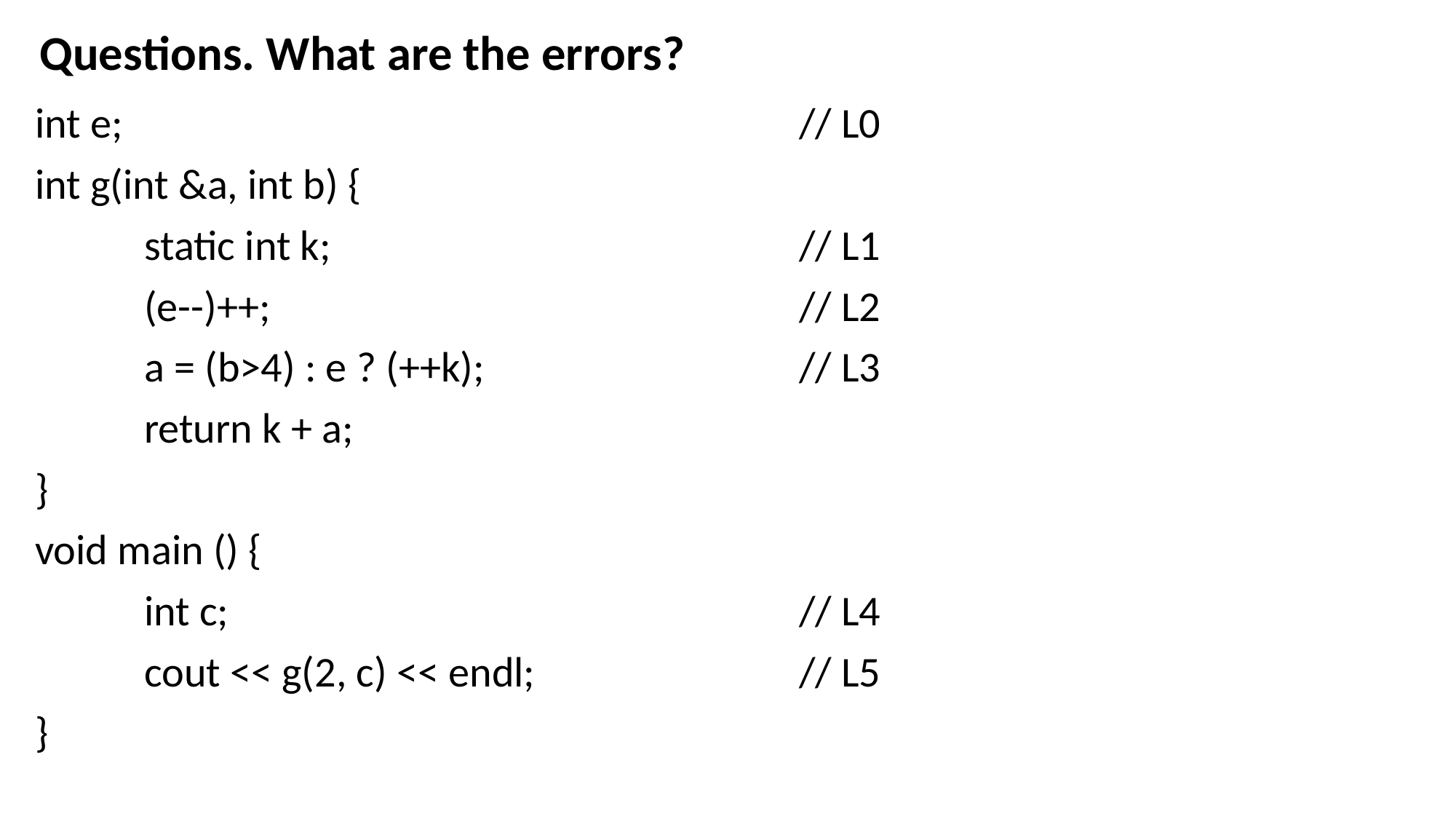

Questions. What are the errors?
int e;							// L0
int g(int &a, int b) {
	static int k;					// L1
	(e--)++;					// L2
	a = (b>4) : e ? (++k);			// L3
	return k + a;
}
void main () {
	int c;						// L4
	cout << g(2, c) << endl;			// L5
}